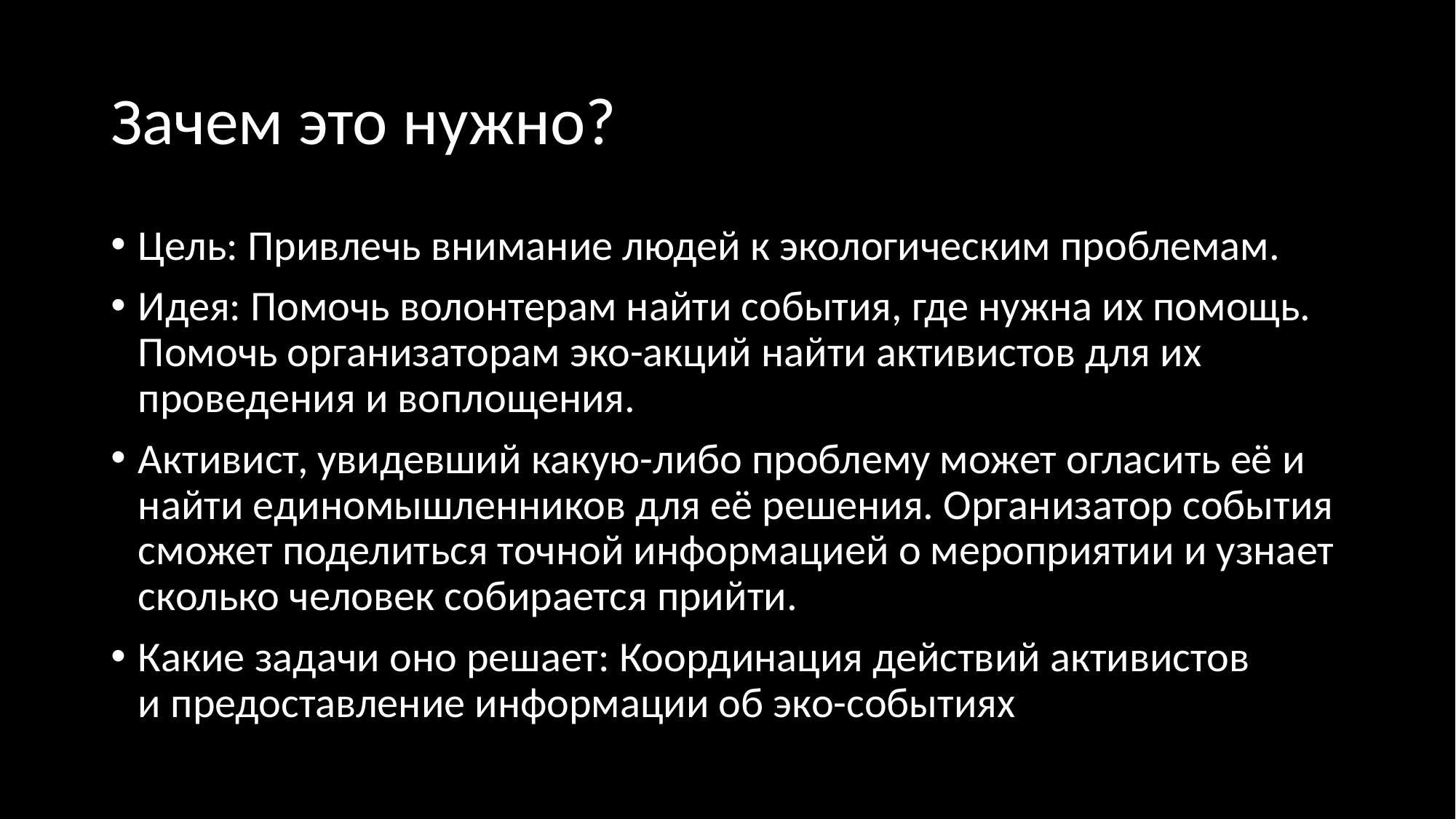

# Зачем это нужно?
Цель: Привлечь внимание людей к экологическим проблемам.
Идея: Помочь волонтерам найти события, где нужна их помощь. Помочь организаторам эко-акций найти активистов для их проведения и воплощения.
Активист, увидевший какую-либо проблему может огласить её и найти единомышленников для её решения. Организатор события сможет поделиться точной информацией о мероприятии и узнает сколько человек собирается прийти.
Какие задачи оно решает: Координация действий активистов и предоставление информации об эко-событиях